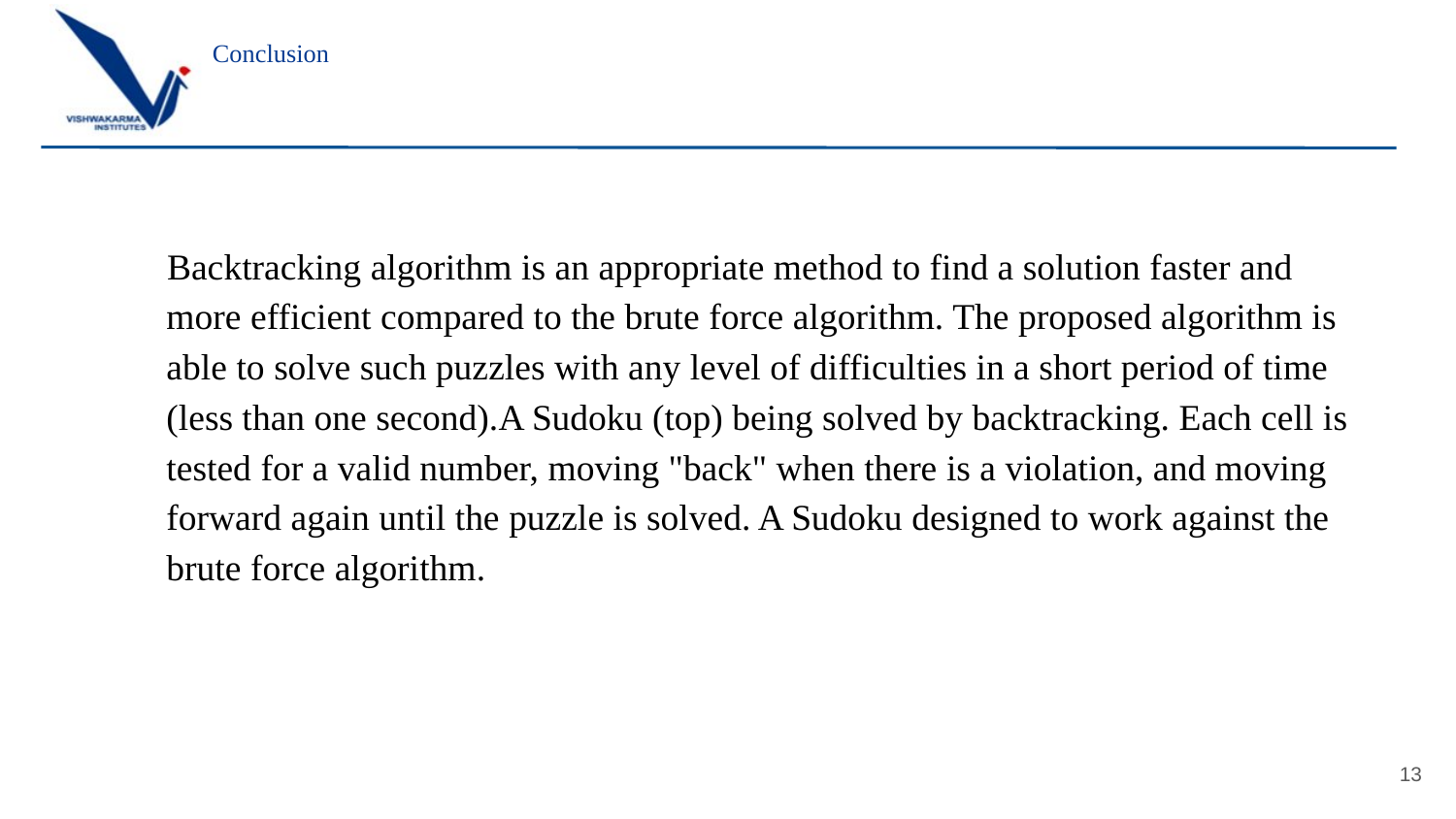

# Conclusion
      Backtracking algorithm is an appropriate method to find a solution faster and more efficient compared to the brute force algorithm. The proposed algorithm is able to solve such puzzles with any level of difficulties in a short period of time (less than one second).A Sudoku (top) being solved by backtracking. Each cell is tested for a valid number, moving "back" when there is a violation, and moving forward again until the puzzle is solved. A Sudoku designed to work against the brute force algorithm.

13